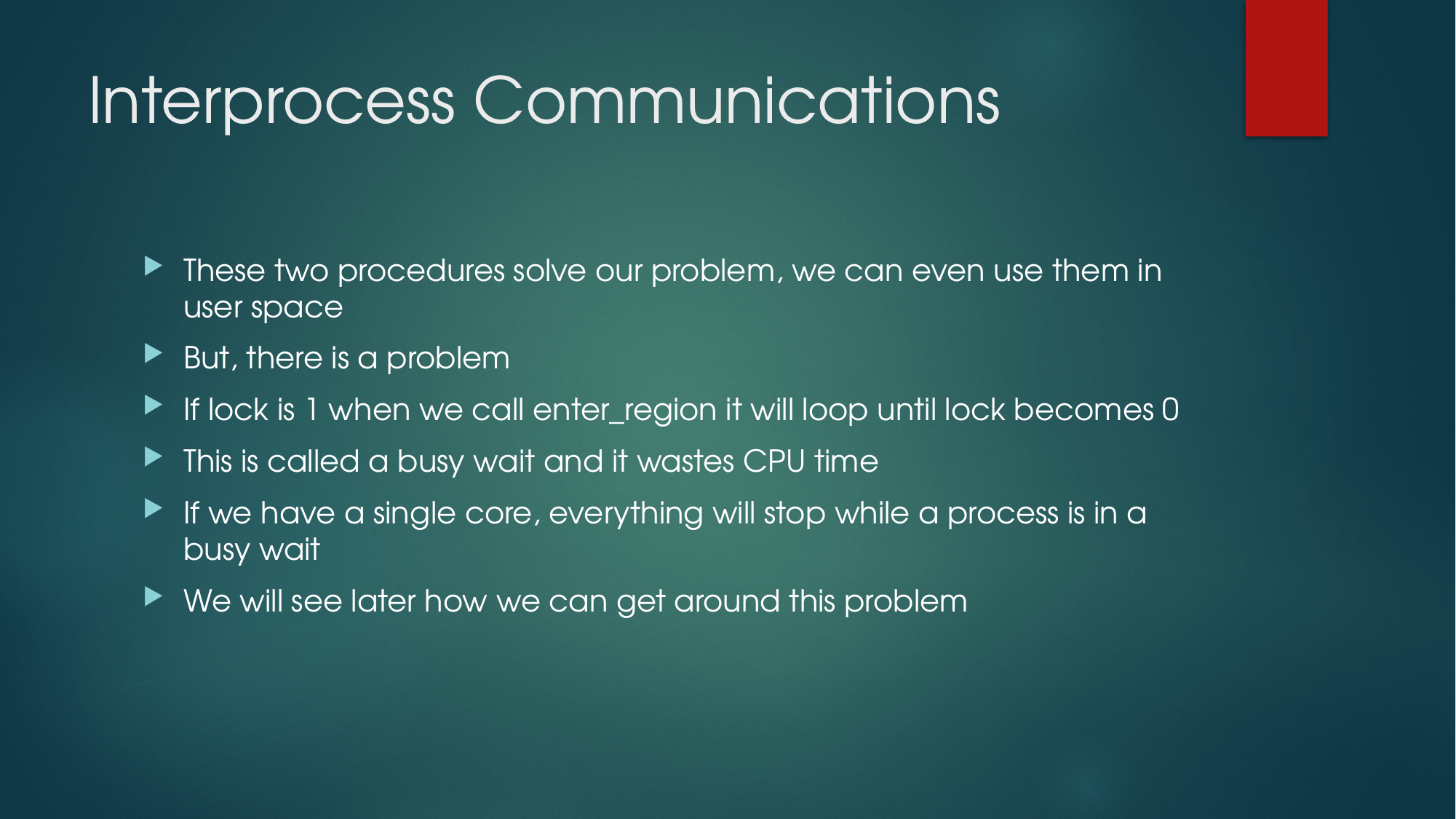

# Interprocess Communications
These two procedures solve our problem, we can even use them in user space
But, there is a problem
If lock is 1 when we call enter_region it will loop until lock becomes 0
This is called a busy wait and it wastes CPU time
If we have a single core, everything will stop while a process is in a busy wait
We will see later how we can get around this problem